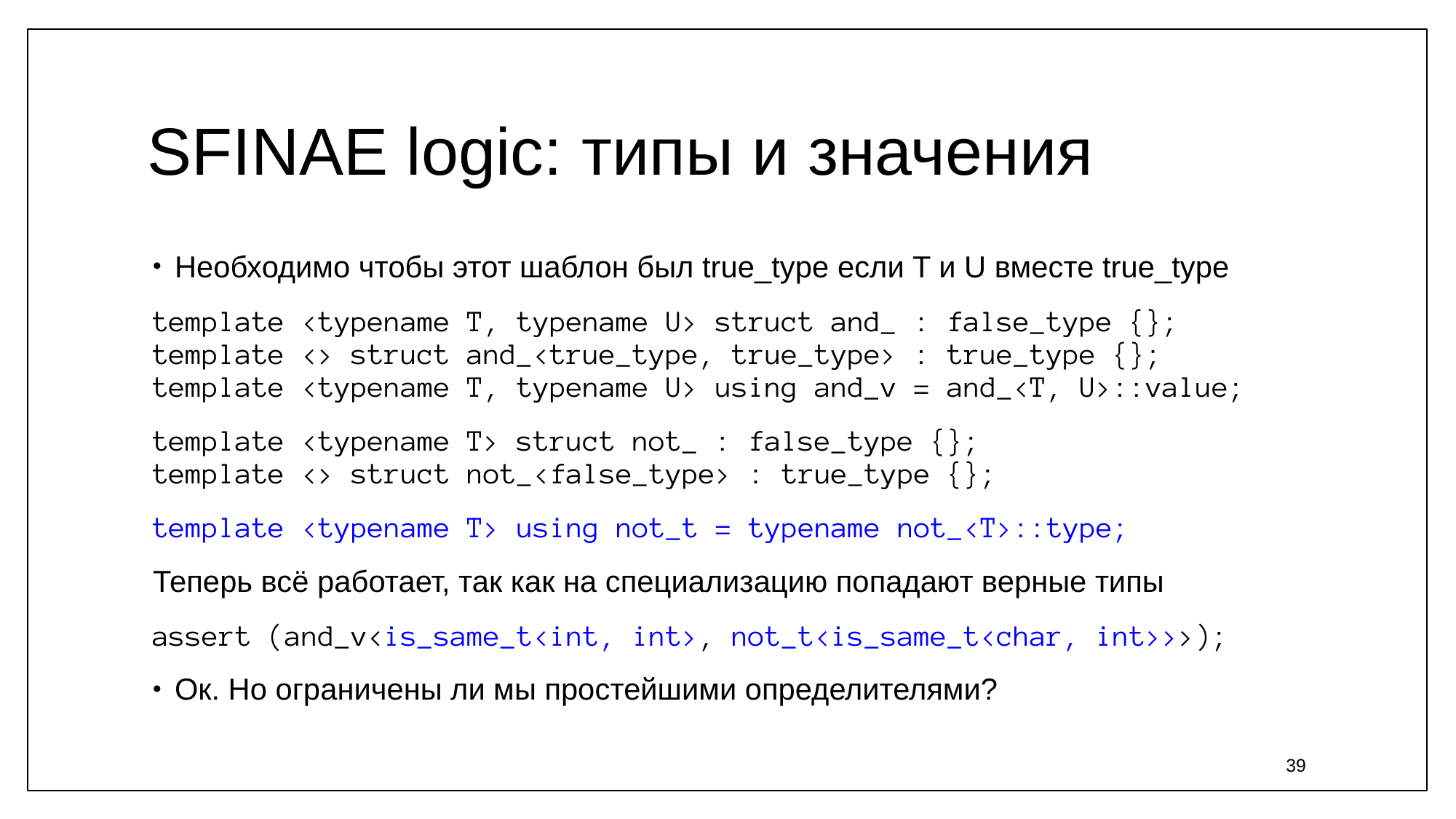

# SFINAE logic: типы и значения
Необходимо чтобы этот шаблон был true_type если T и U вместе true_type
template <typename T, typename U> struct and_ : false_type {};
template <> struct and_<true_type, true_type> : true_type {};
template <typename T, typename U> using and_v = and_<T, U>::value;
template <typename T> struct not_ : false_type {};
template <> struct not_<false_type> : true_type {};
template <typename T> using not_t = typename not_<T>::type;
Теперь всё работает, так как на специализацию попадают верные типы
assert (and_v<is_same_t<int, int>, not_t<is_same_t<char, int>>>);
Ок. Но ограничены ли мы простейшими определителями?
39